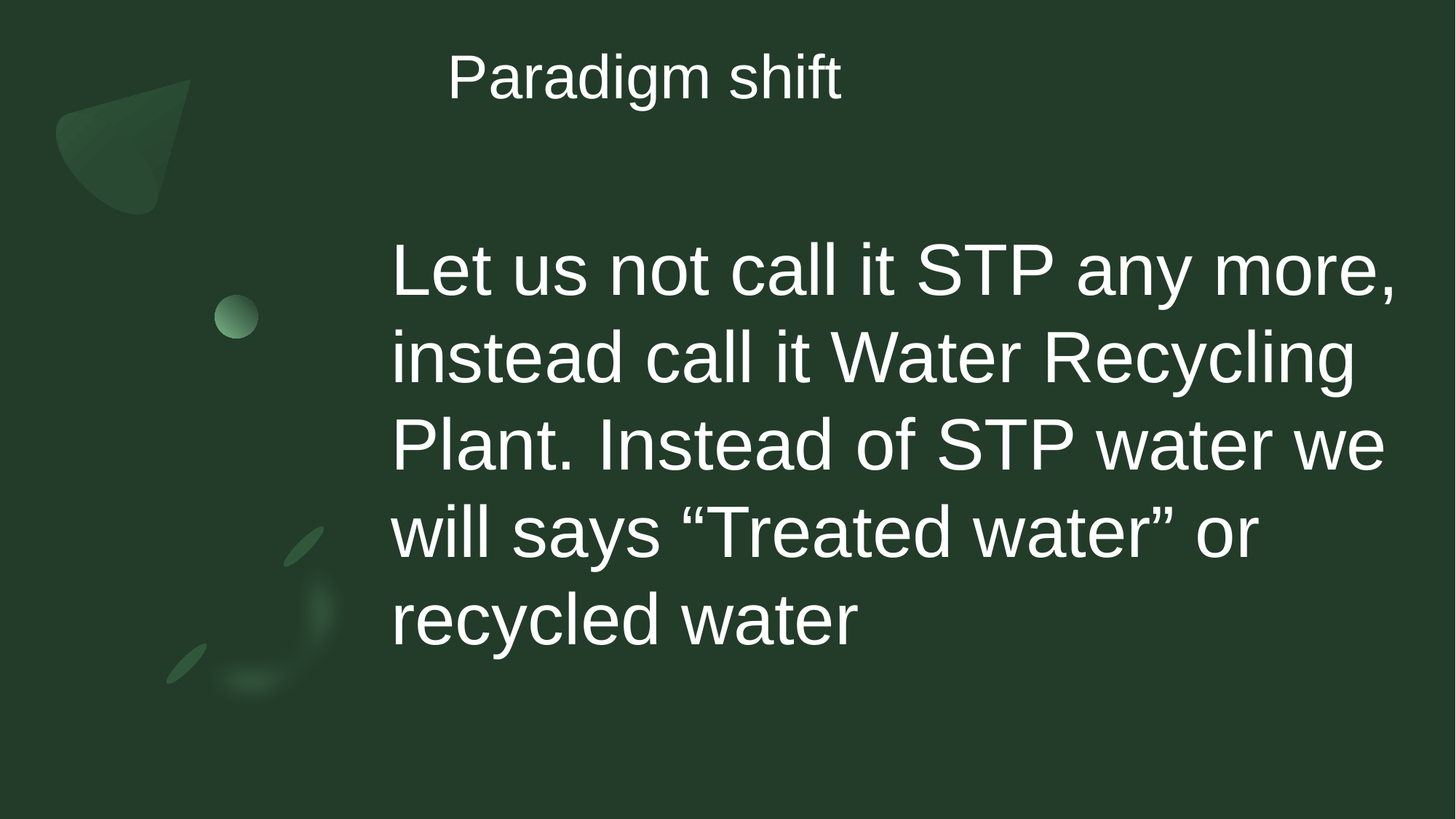

Paradigm shift
# Let us not call it STP any more, instead call it Water Recycling  Plant. Instead of STP water we will says “Treated water” or recycled water